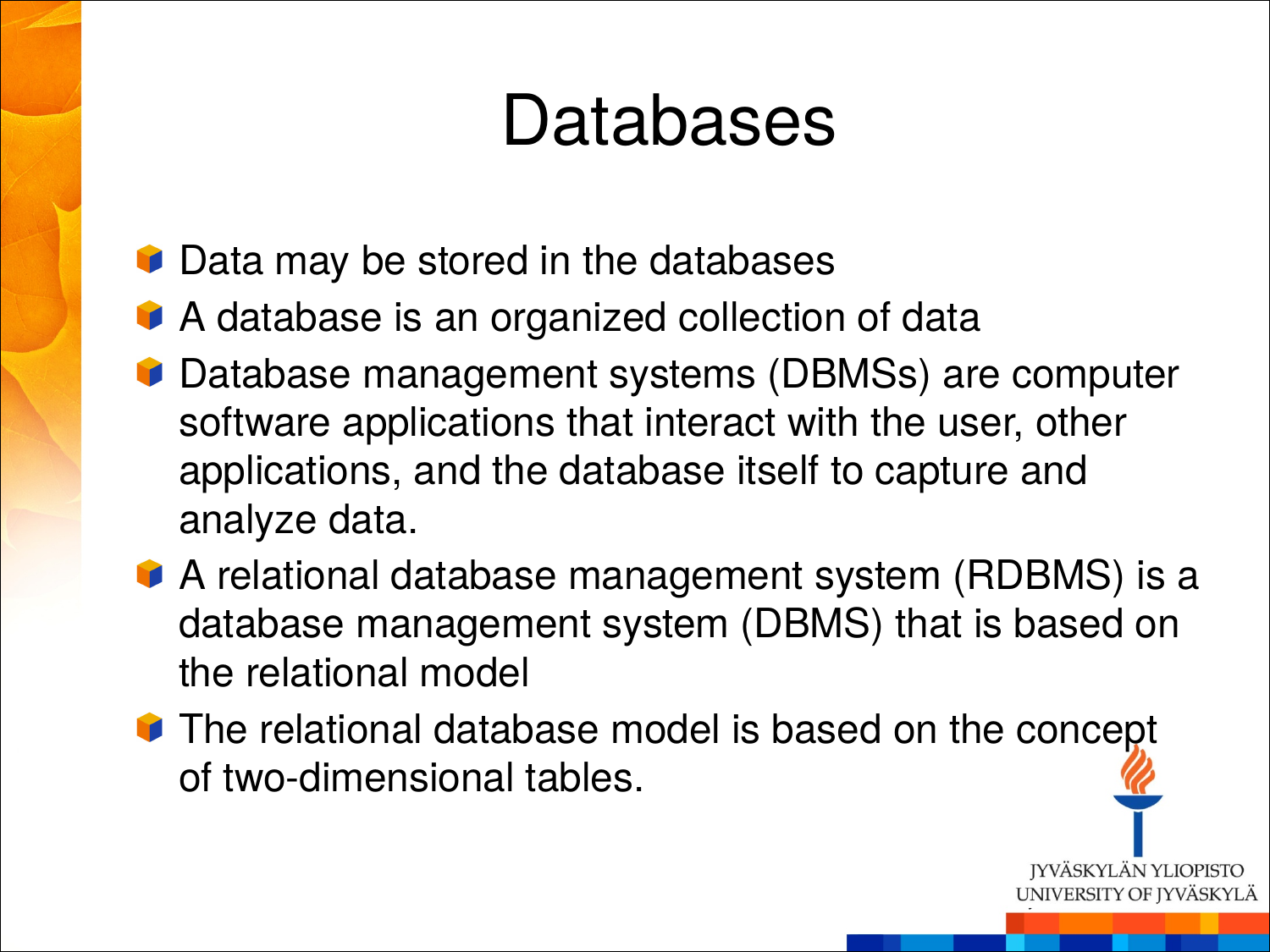

# Databases
Data may be stored in the databases
A database is an organized collection of data
Database management systems (DBMSs) are computer software applications that interact with the user, other applications, and the database itself to capture and analyze data.
A relational database management system (RDBMS) is a database management system (DBMS) that is based on the relational model
The relational database model is based on the concept of two-dimensional tables.